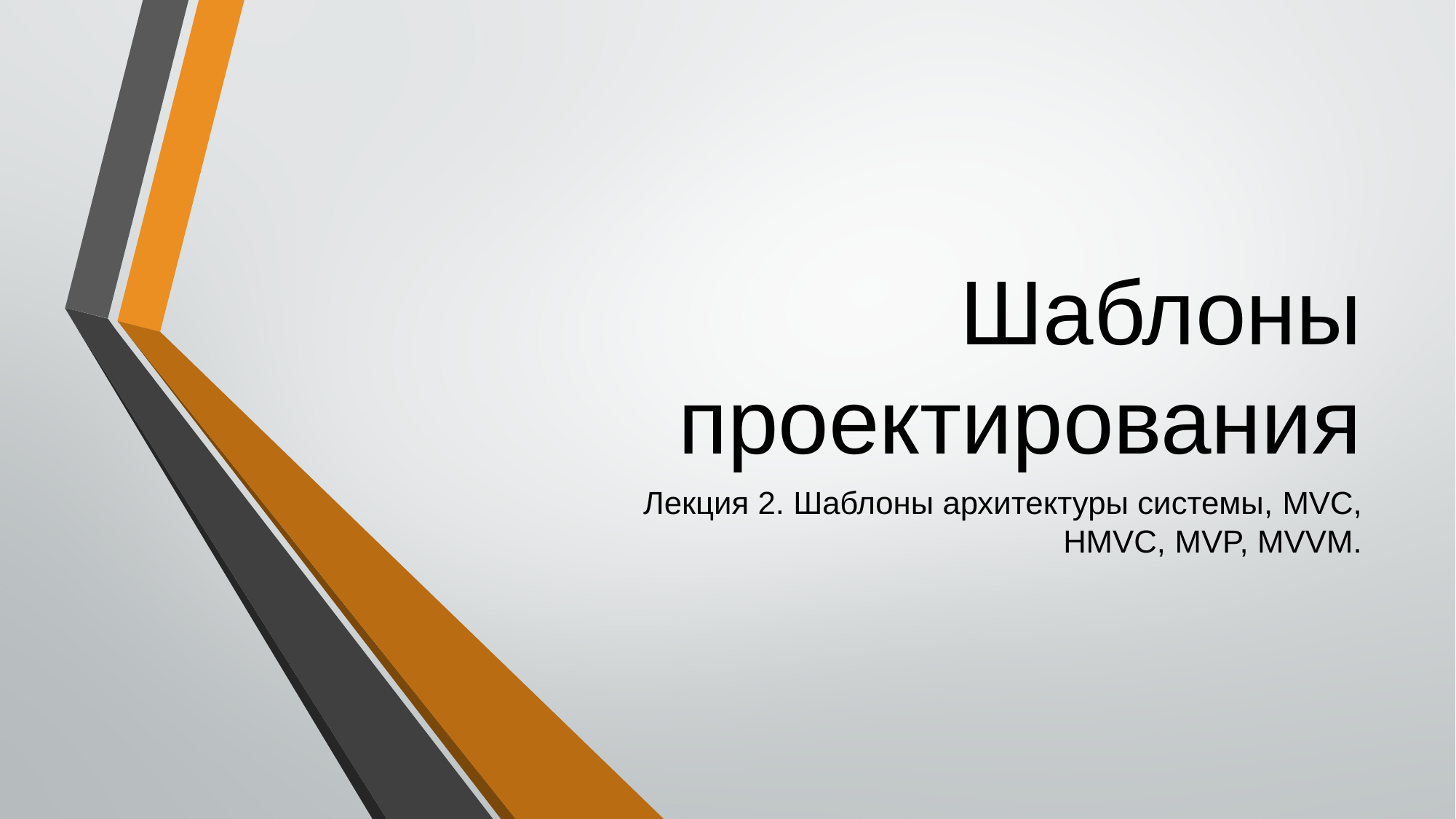

# Шаблоны проектирования
Лекция 2. Шаблоны архитектуры системы, MVC, HMVC, MVP, MVVM.